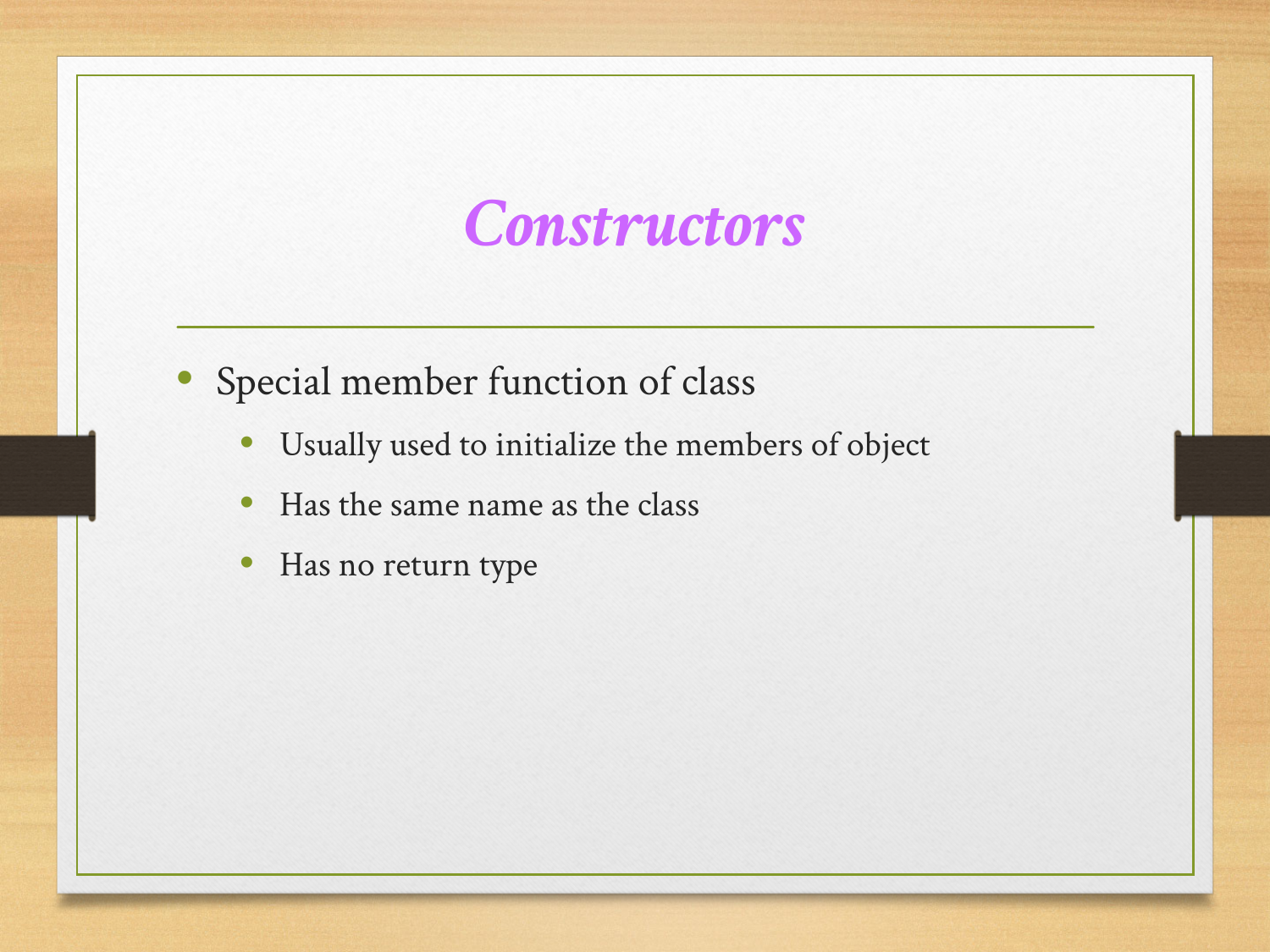

# Constructors
Special member function of class
Usually used to initialize the members of object
Has the same name as the class
Has no return type